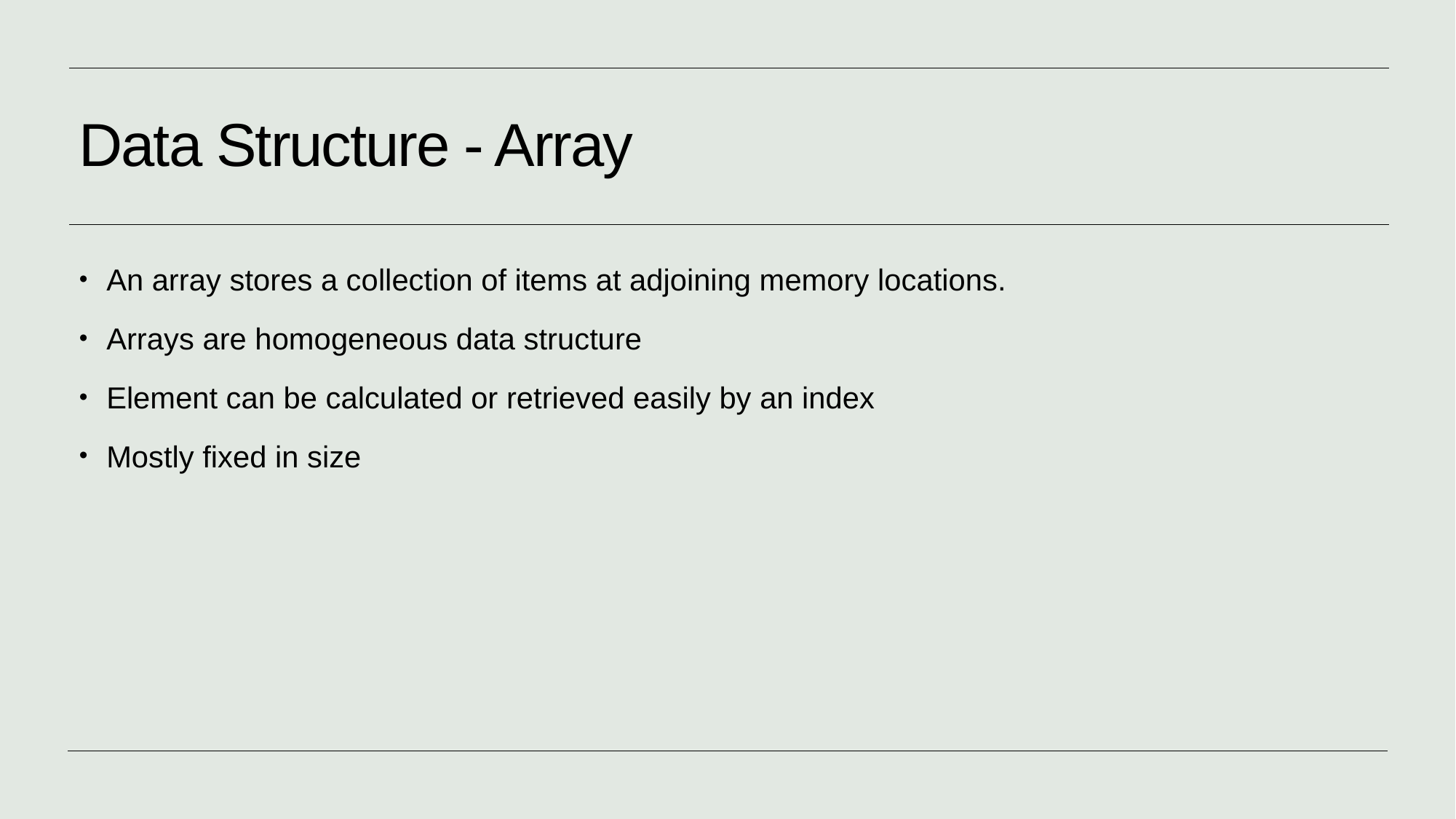

# Data Structure - Array
An array stores a collection of items at adjoining memory locations.
Arrays are homogeneous data structure
Element can be calculated or retrieved easily by an index
Mostly fixed in size